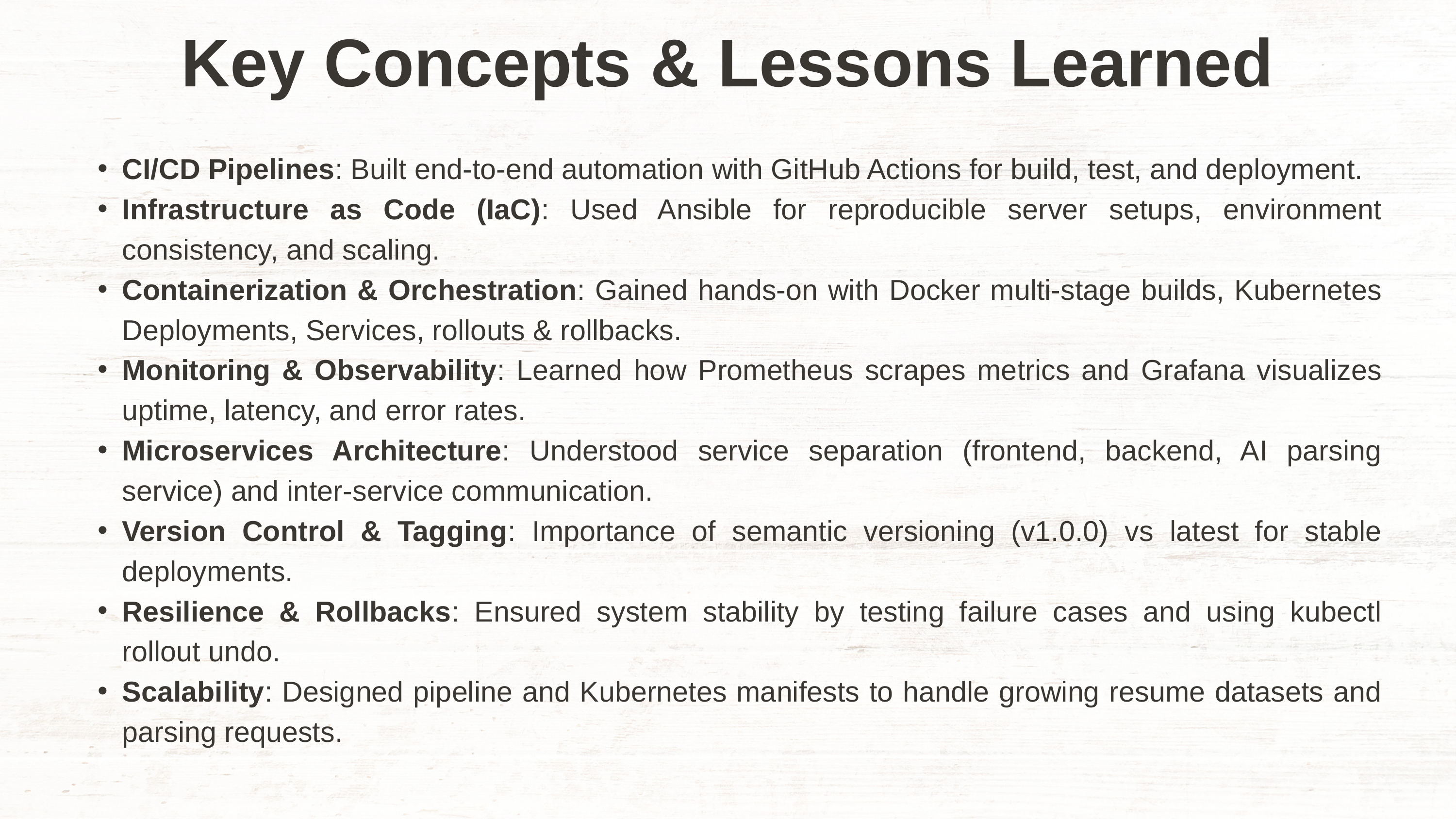

Key Concepts & Lessons Learned
CI/CD Pipelines: Built end-to-end automation with GitHub Actions for build, test, and deployment.
Infrastructure as Code (IaC): Used Ansible for reproducible server setups, environment consistency, and scaling.
Containerization & Orchestration: Gained hands-on with Docker multi-stage builds, Kubernetes Deployments, Services, rollouts & rollbacks.
Monitoring & Observability: Learned how Prometheus scrapes metrics and Grafana visualizes uptime, latency, and error rates.
Microservices Architecture: Understood service separation (frontend, backend, AI parsing service) and inter-service communication.
Version Control & Tagging: Importance of semantic versioning (v1.0.0) vs latest for stable deployments.
Resilience & Rollbacks: Ensured system stability by testing failure cases and using kubectl rollout undo.
Scalability: Designed pipeline and Kubernetes manifests to handle growing resume datasets and parsing requests.